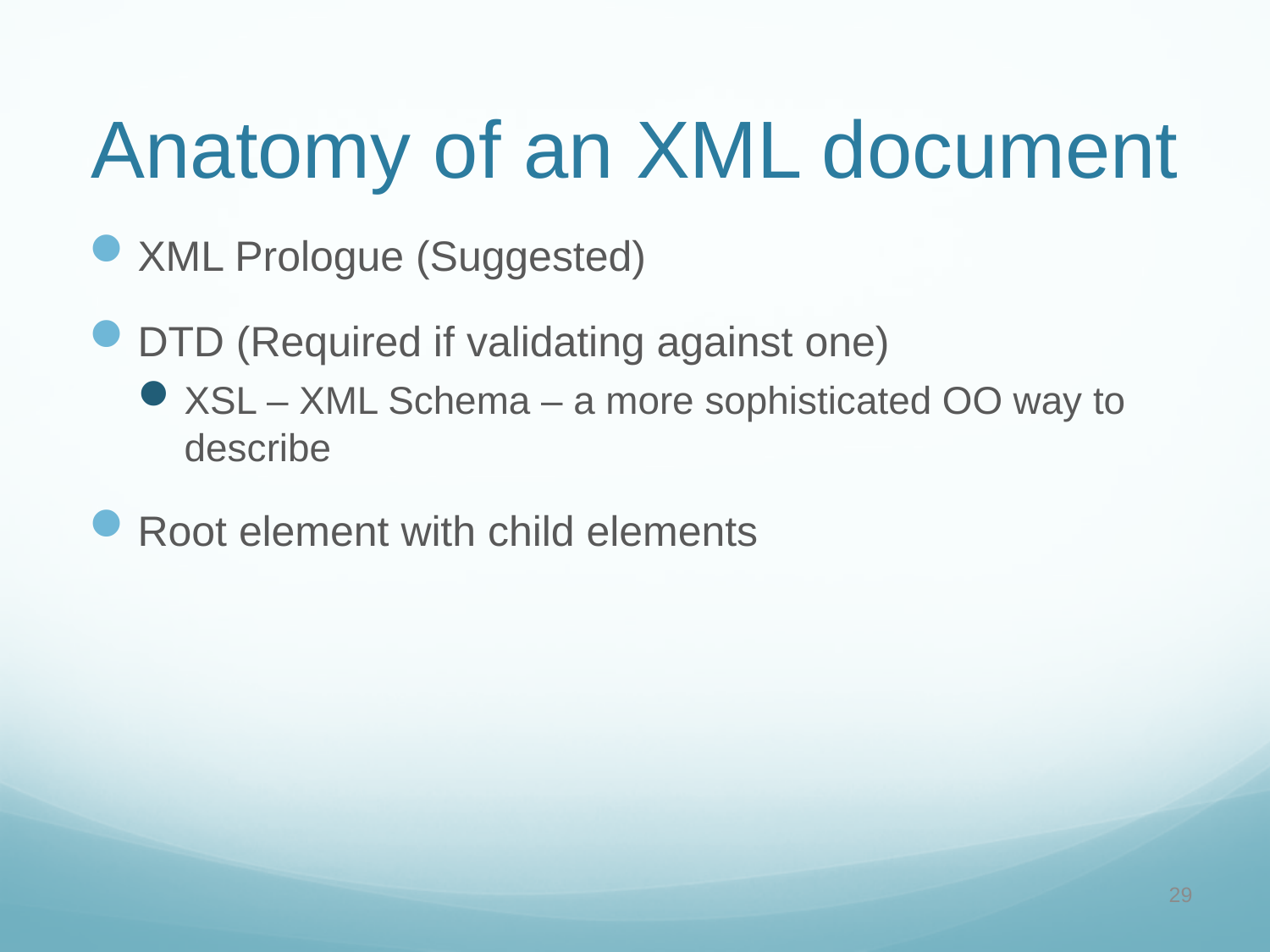

# Anatomy of an XML document
XML Prologue (Suggested)
DTD (Required if validating against one)
XSL – XML Schema – a more sophisticated OO way to describe
Root element with child elements
29